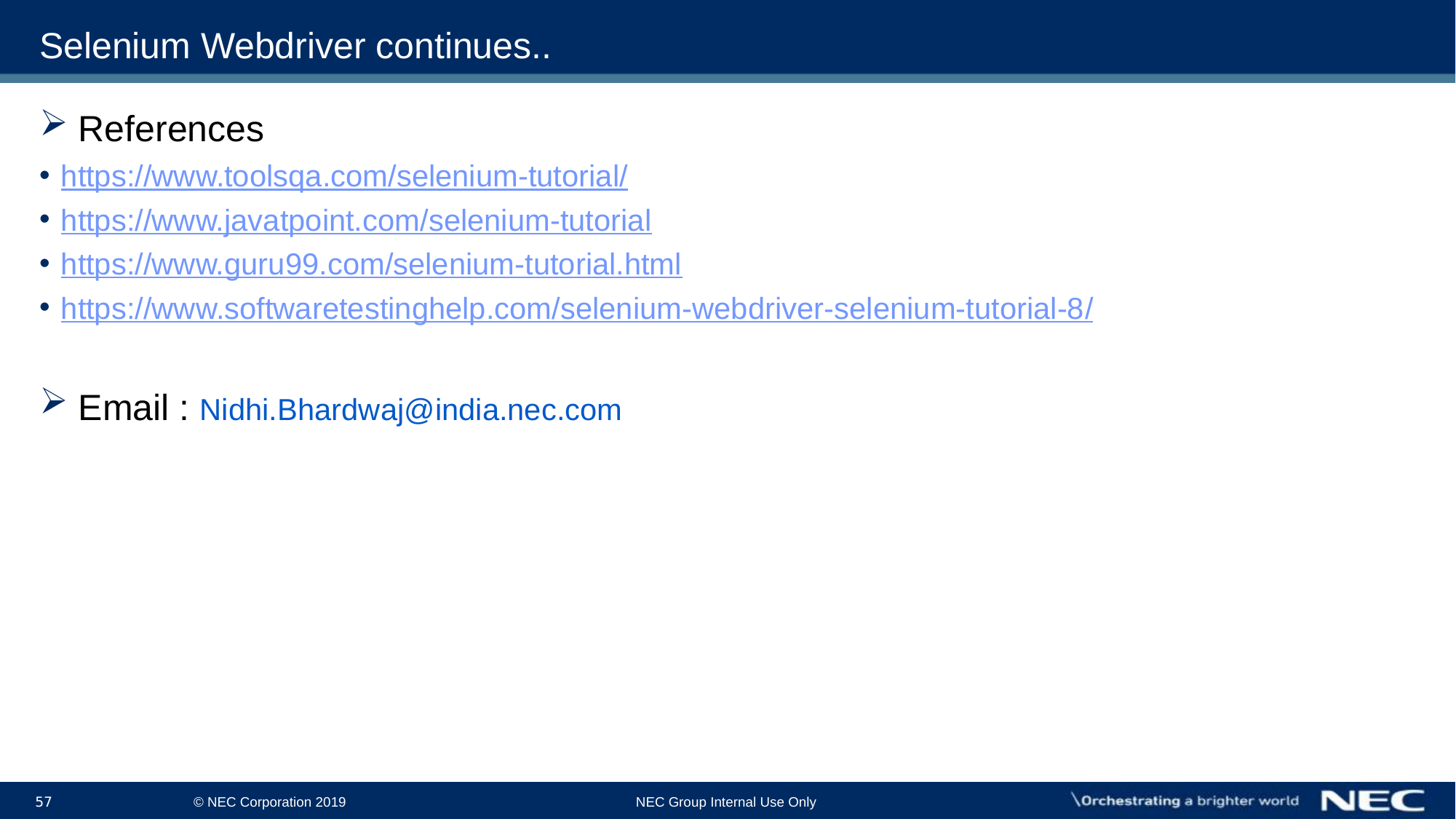

# Selenium Webdriver continues..
 References
https://www.toolsqa.com/selenium-tutorial/
https://www.javatpoint.com/selenium-tutorial
https://www.guru99.com/selenium-tutorial.html
https://www.softwaretestinghelp.com/selenium-webdriver-selenium-tutorial-8/

 Email : Nidhi.Bhardwaj@india.nec.com